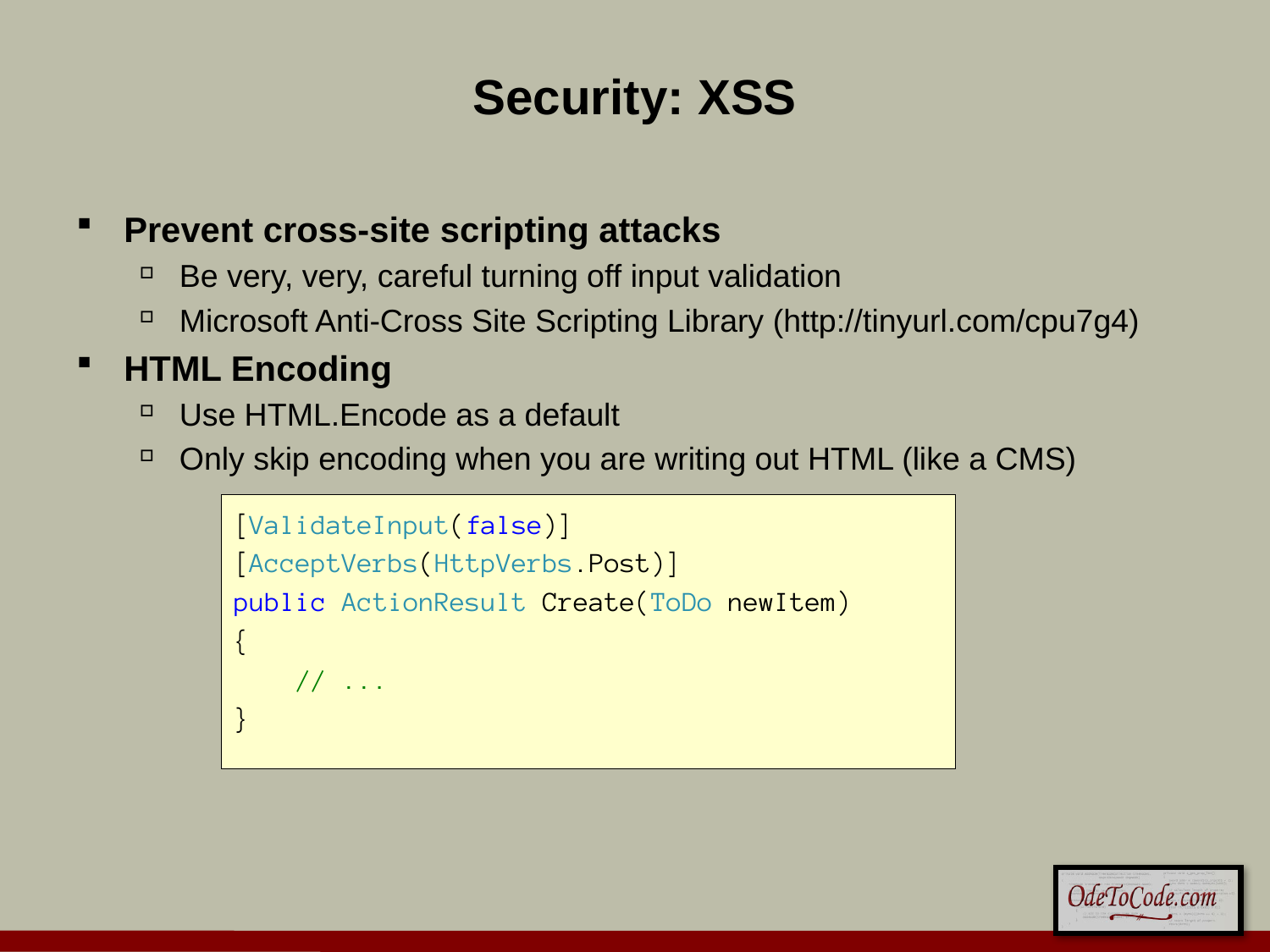

# Security: XSS
Prevent cross-site scripting attacks
Be very, very, careful turning off input validation
Microsoft Anti-Cross Site Scripting Library (http://tinyurl.com/cpu7g4)
HTML Encoding
Use HTML.Encode as a default
Only skip encoding when you are writing out HTML (like a CMS)
[ValidateInput(false)]
[AcceptVerbs(HttpVerbs.Post)]
public ActionResult Create(ToDo newItem)
{
    // ...
}